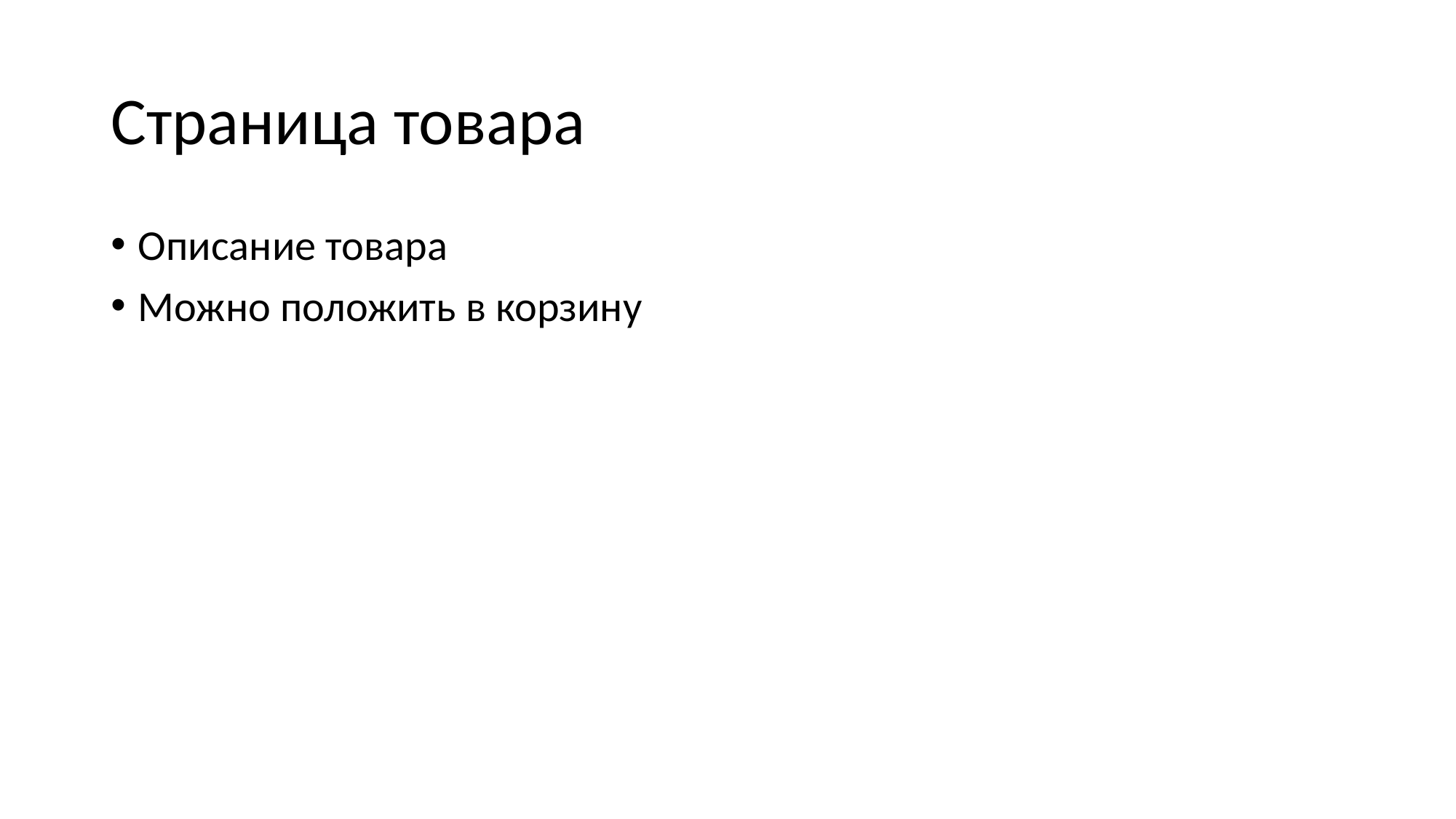

# Страница товара
Описание товара
Можно положить в корзину